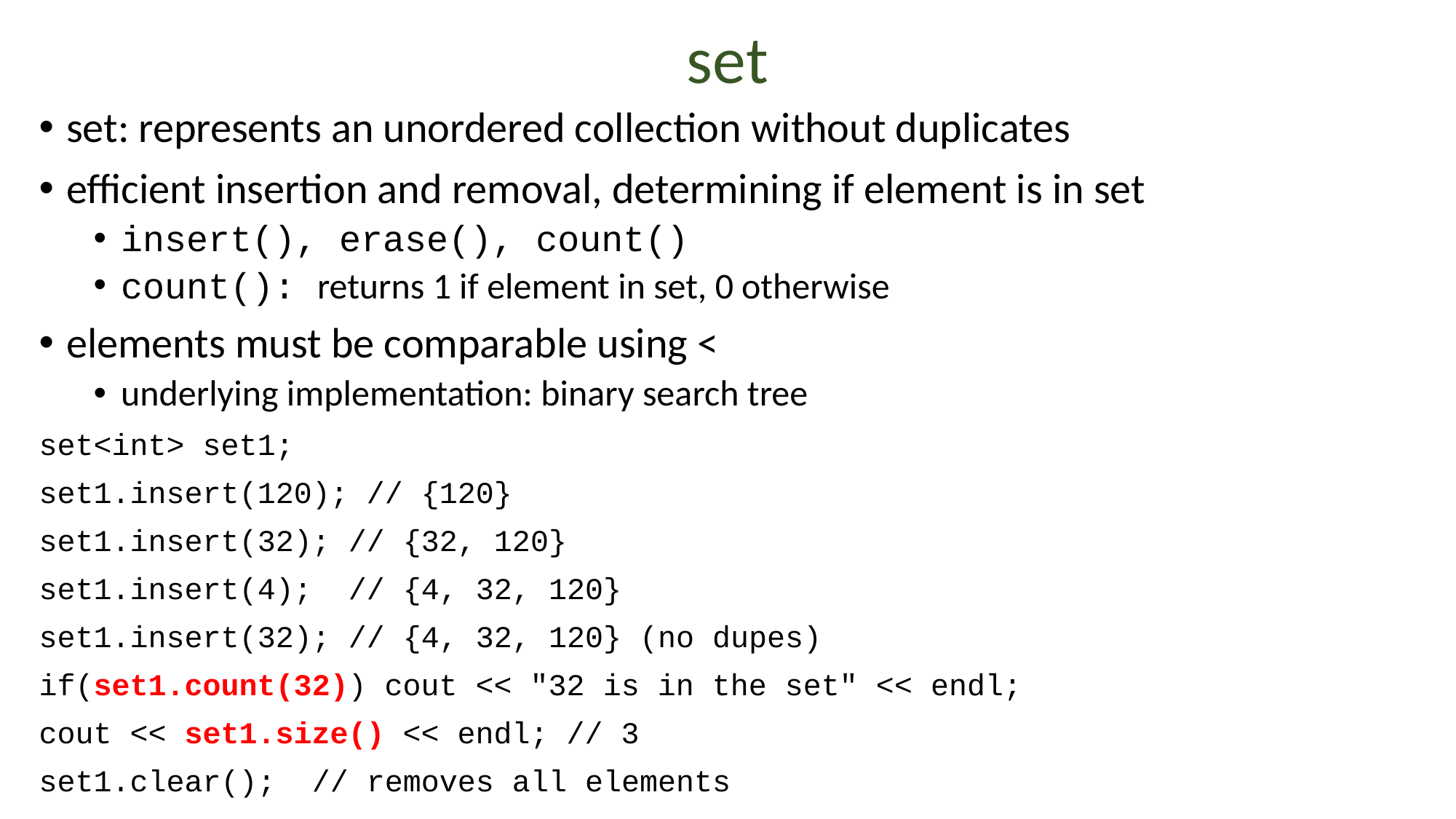

# set
set: represents an unordered collection without duplicates
efficient insertion and removal, determining if element is in set
insert(), erase(), count()
count(): returns 1 if element in set, 0 otherwise
elements must be comparable using <
underlying implementation: binary search tree
set<int> set1;
set1.insert(120); // {120}
set1.insert(32); // {32, 120}
set1.insert(4);  // {4, 32, 120}
set1.insert(32); // {4, 32, 120} (no dupes)
if(set1.count(32)) cout << "32 is in the set" << endl;
cout << set1.size() << endl; // 3
set1.clear();  // removes all elements